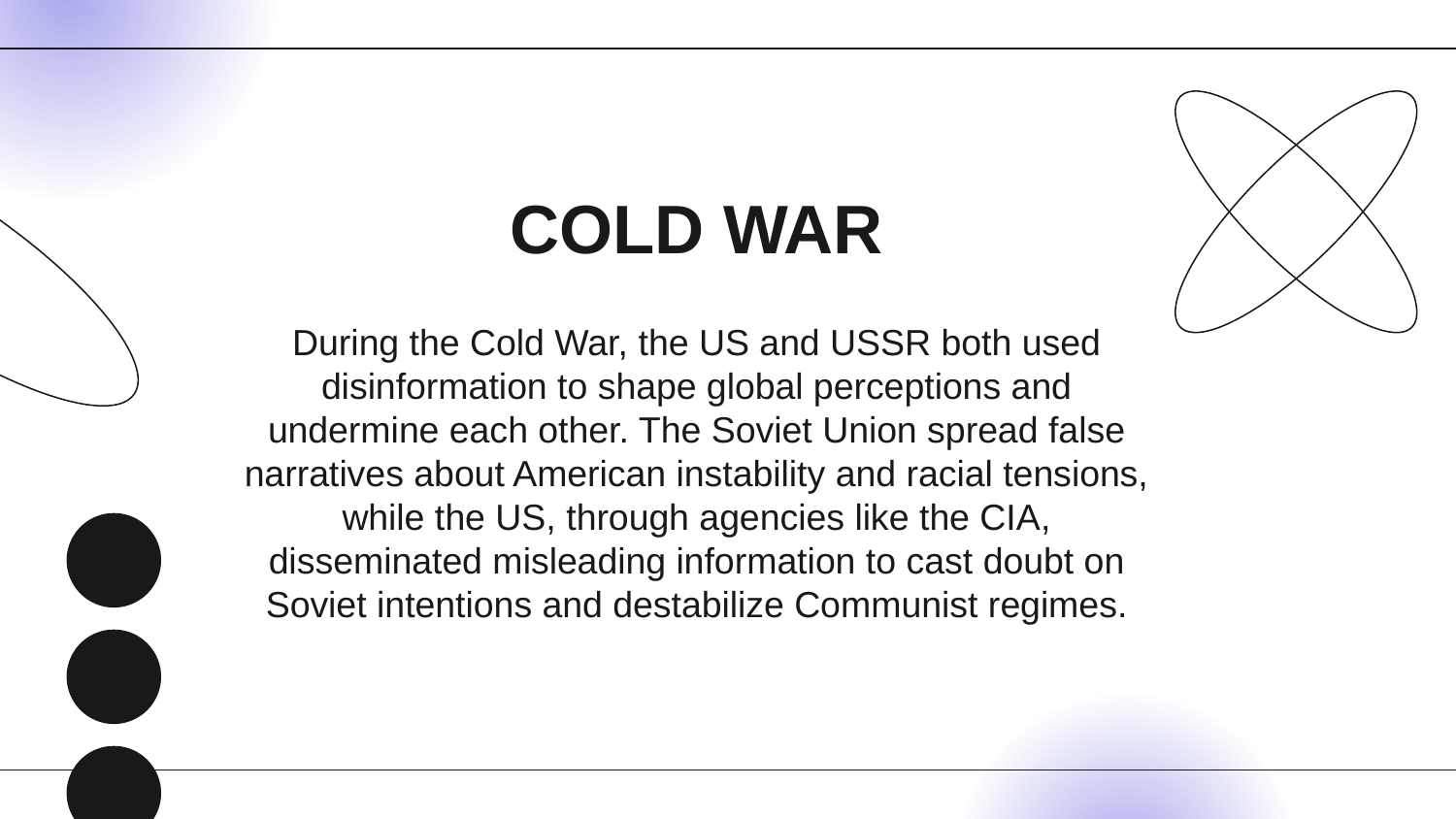

# COLD WAR
During the Cold War, the US and USSR both used disinformation to shape global perceptions and undermine each other. The Soviet Union spread false narratives about American instability and racial tensions, while the US, through agencies like the CIA, disseminated misleading information to cast doubt on Soviet intentions and destabilize Communist regimes.